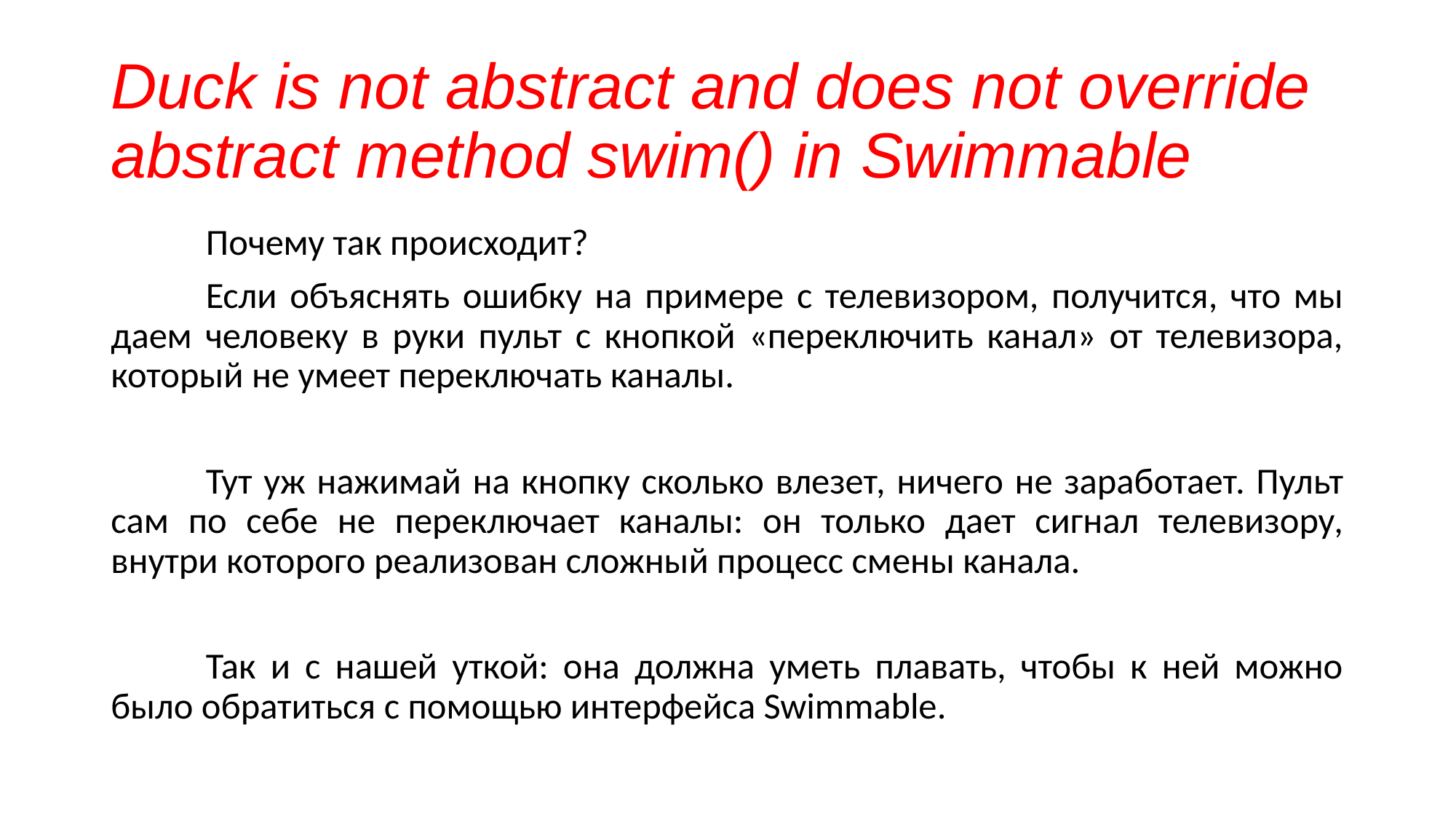

# Duck is not abstract and does not override abstract method swim() in Swimmable
	Почему так происходит?
	Если объяснять ошибку на примере с телевизором, получится, что мы даем человеку в руки пульт с кнопкой «переключить канал» от телевизора, который не умеет переключать каналы.

	Тут уж нажимай на кнопку сколько влезет, ничего не заработает. Пульт сам по себе не переключает каналы: он только дает сигнал телевизору, внутри которого реализован сложный процесс смены канала.

	Так и с нашей уткой: она должна уметь плавать, чтобы к ней можно было обратиться с помощью интерфейса Swimmable.